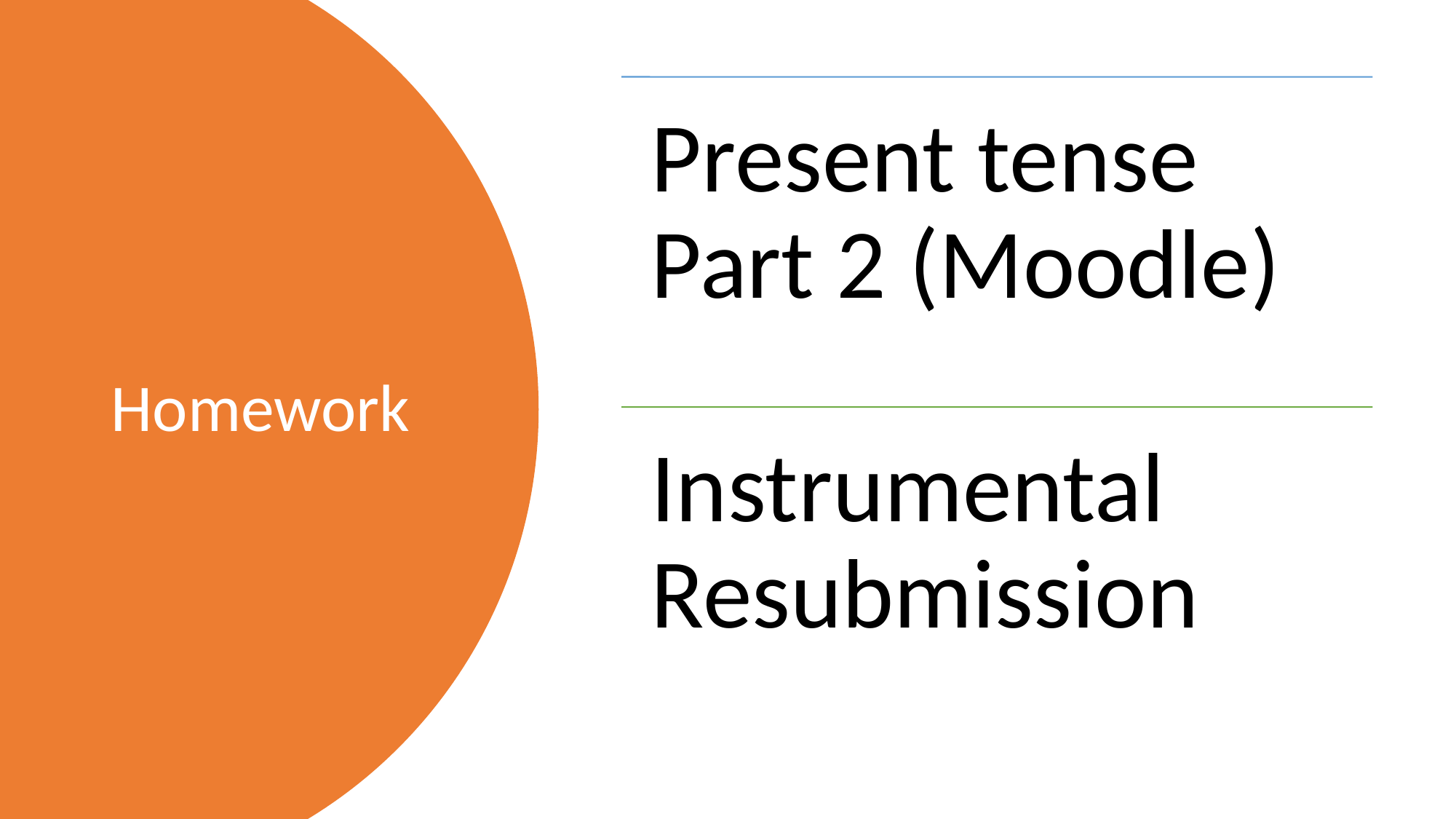

Present tense Part 2 (Moodle)
Instrumental Resubmission
# Homework